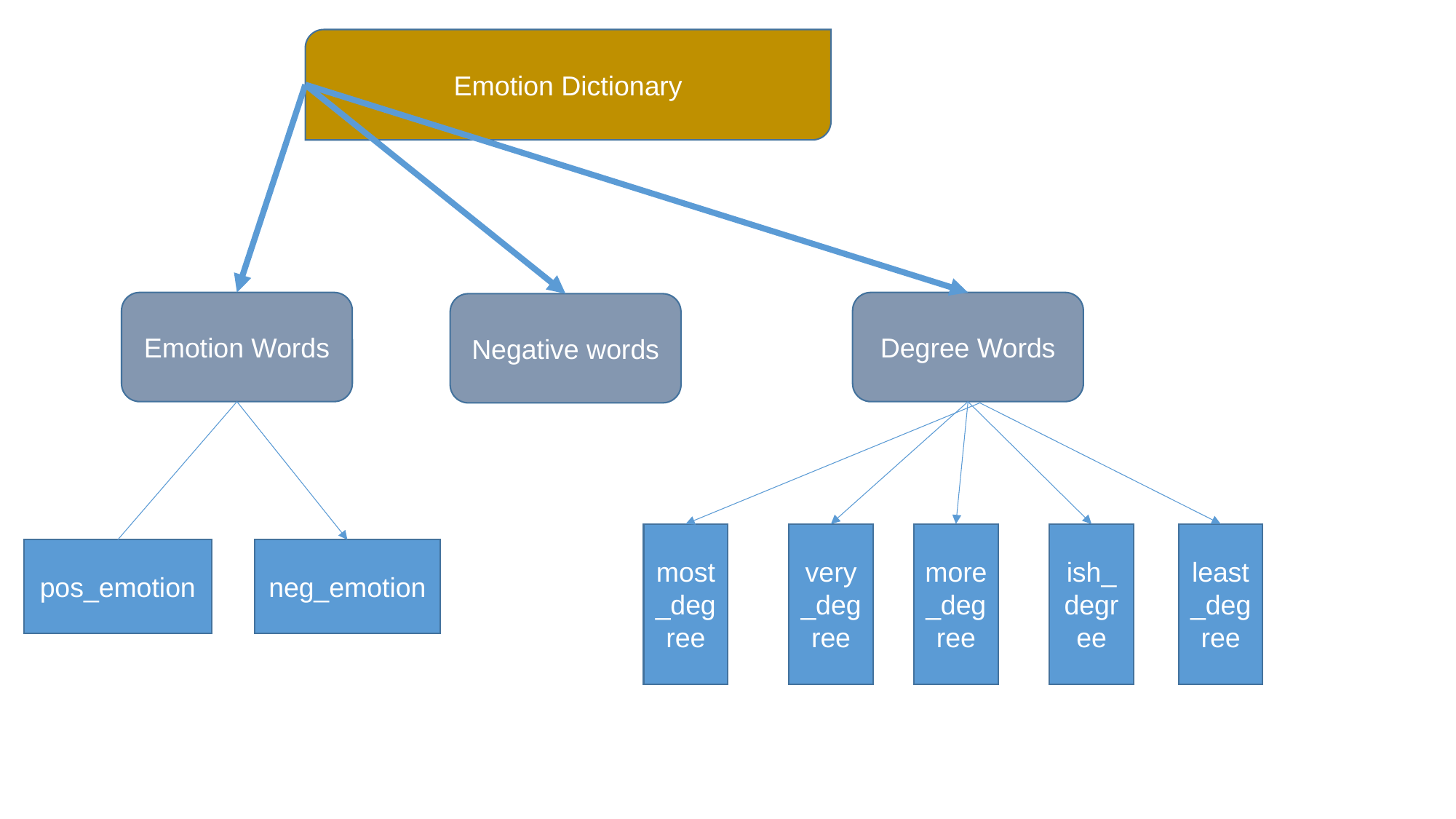

Emotion Dictionary
Emotion Words
Degree Words
Negative words
most_degree
very_degree
more_degree
ish_degree
least_degree
pos_emotion
neg_emotion